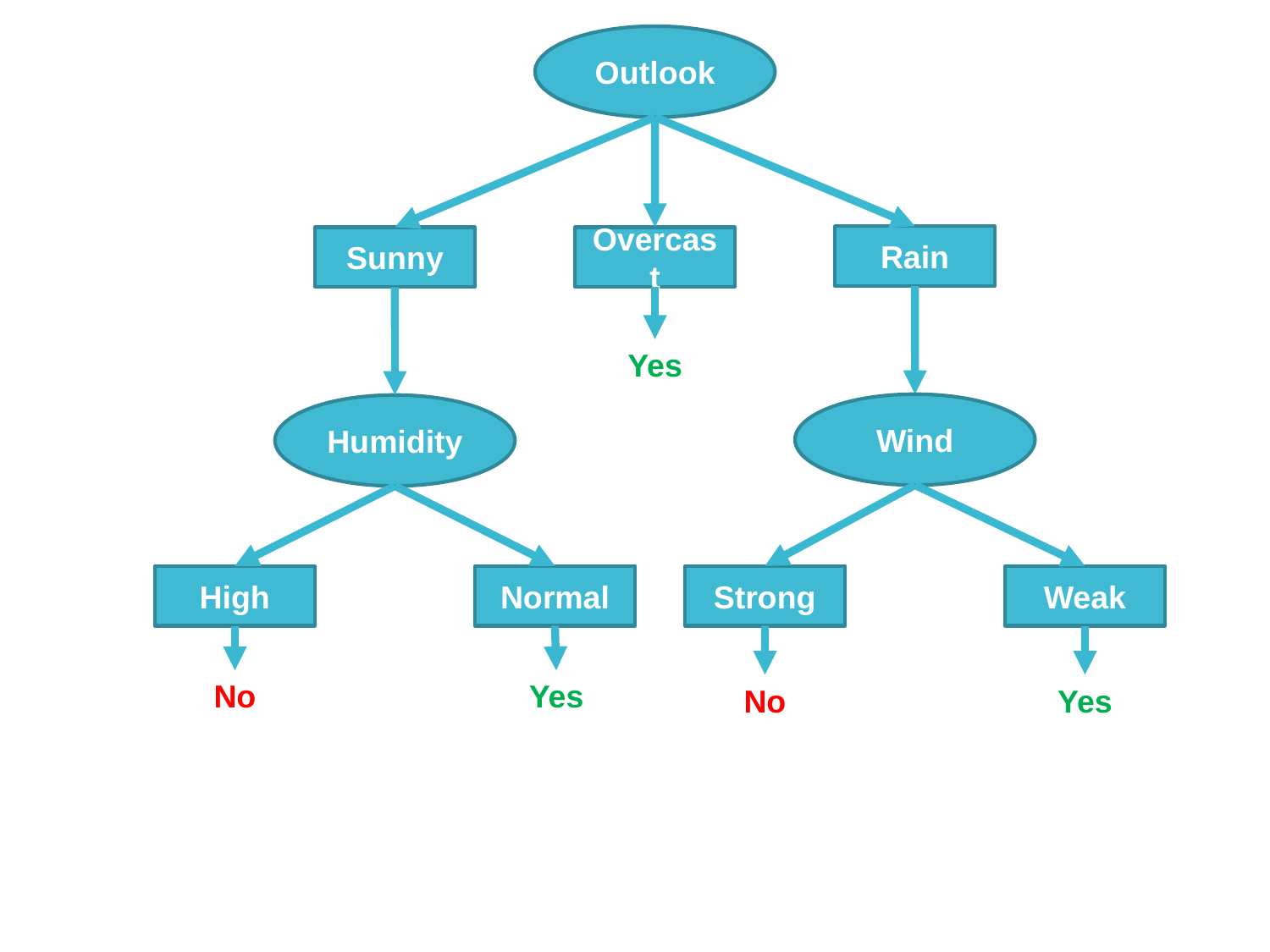

Outlook
Rain
Sunny
Overcast
Yes
Wind
Humidity
High
Normal
Strong
Weak
No
Yes
No
Yes